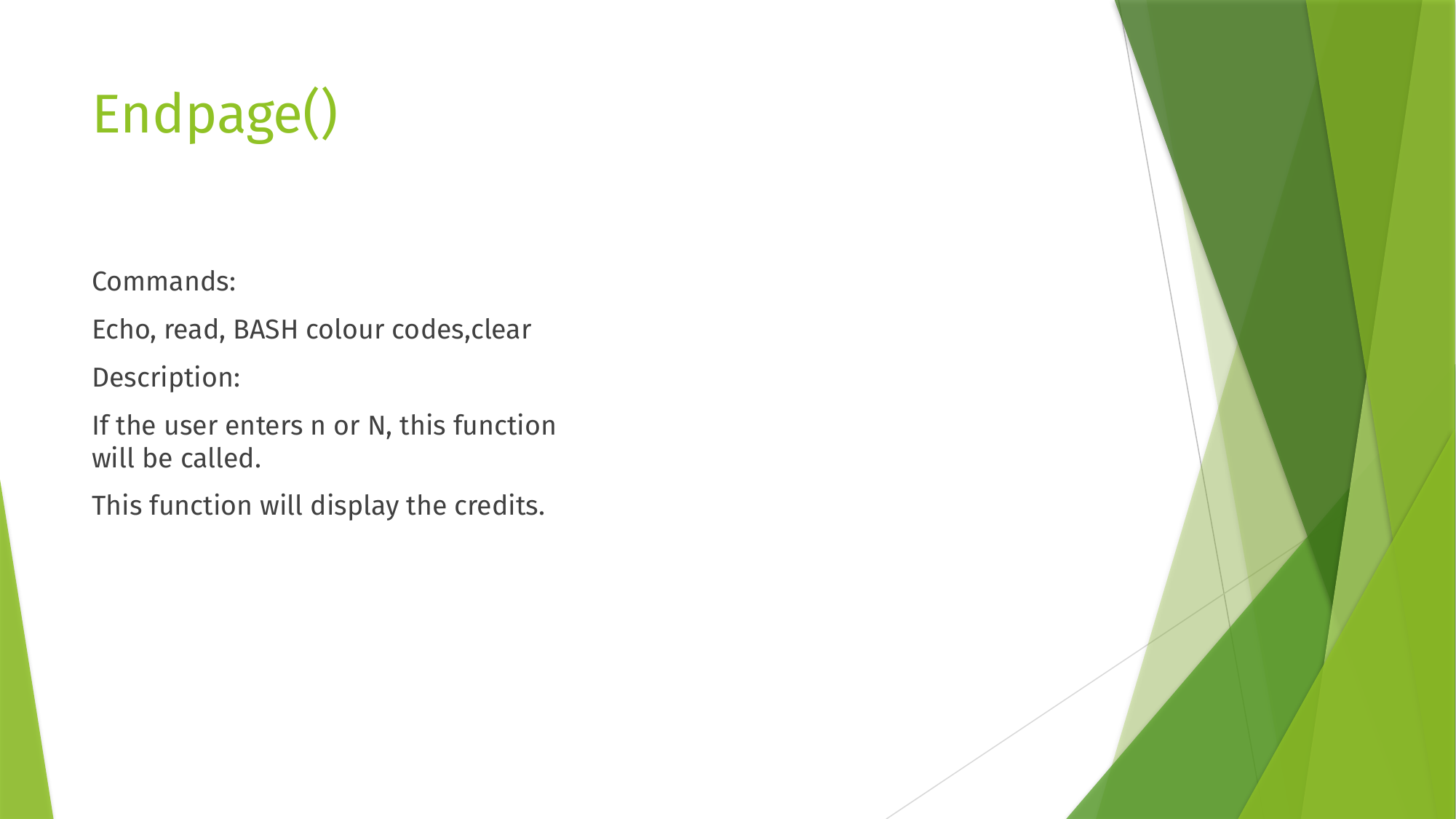

# Endpage()
Commands:
Echo, read, BASH colour codes,clear
Description:
If the user enters n or N, this function will be called.
This function will display the credits.